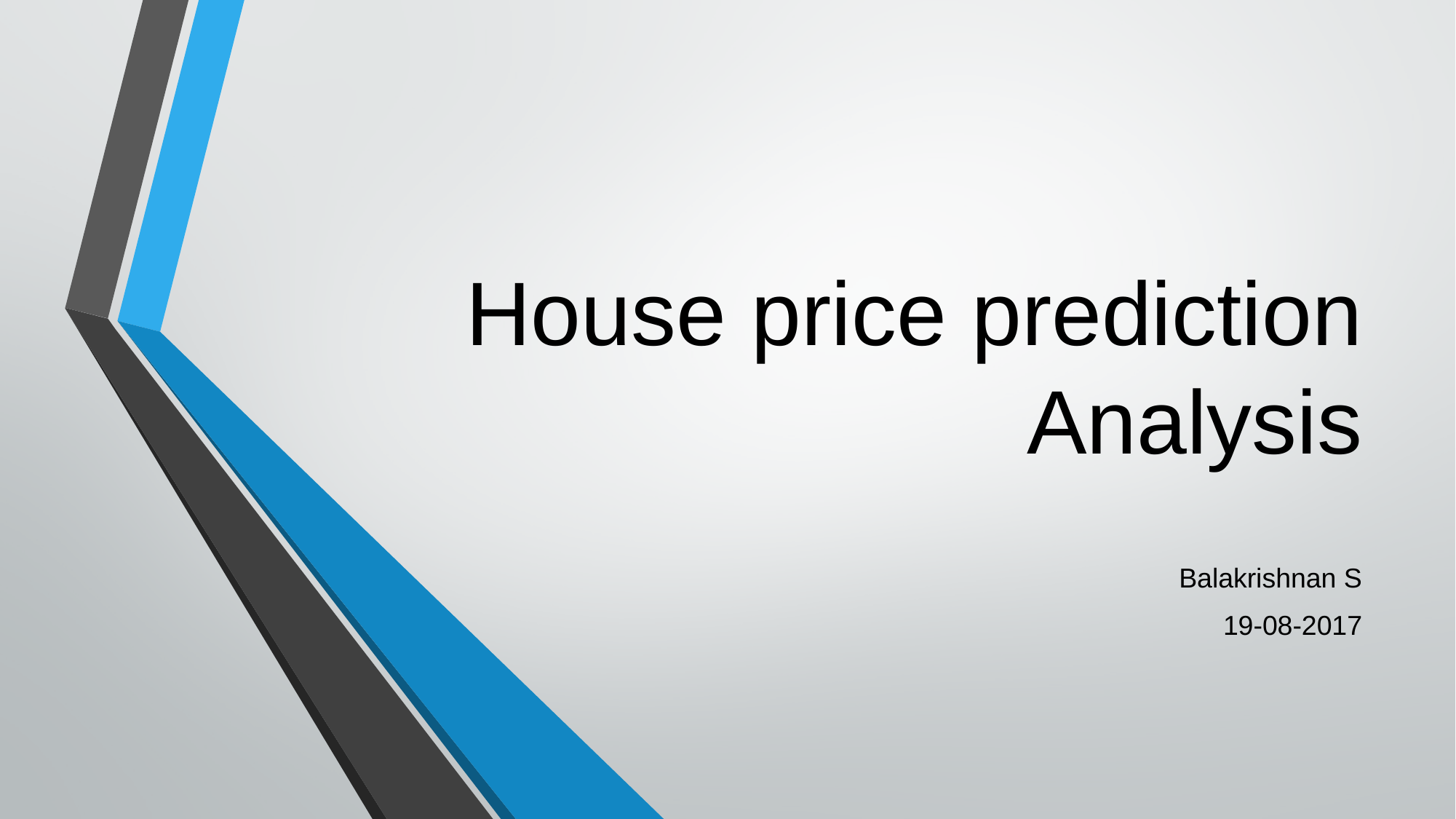

# House price prediction Analysis
Balakrishnan S
19-08-2017